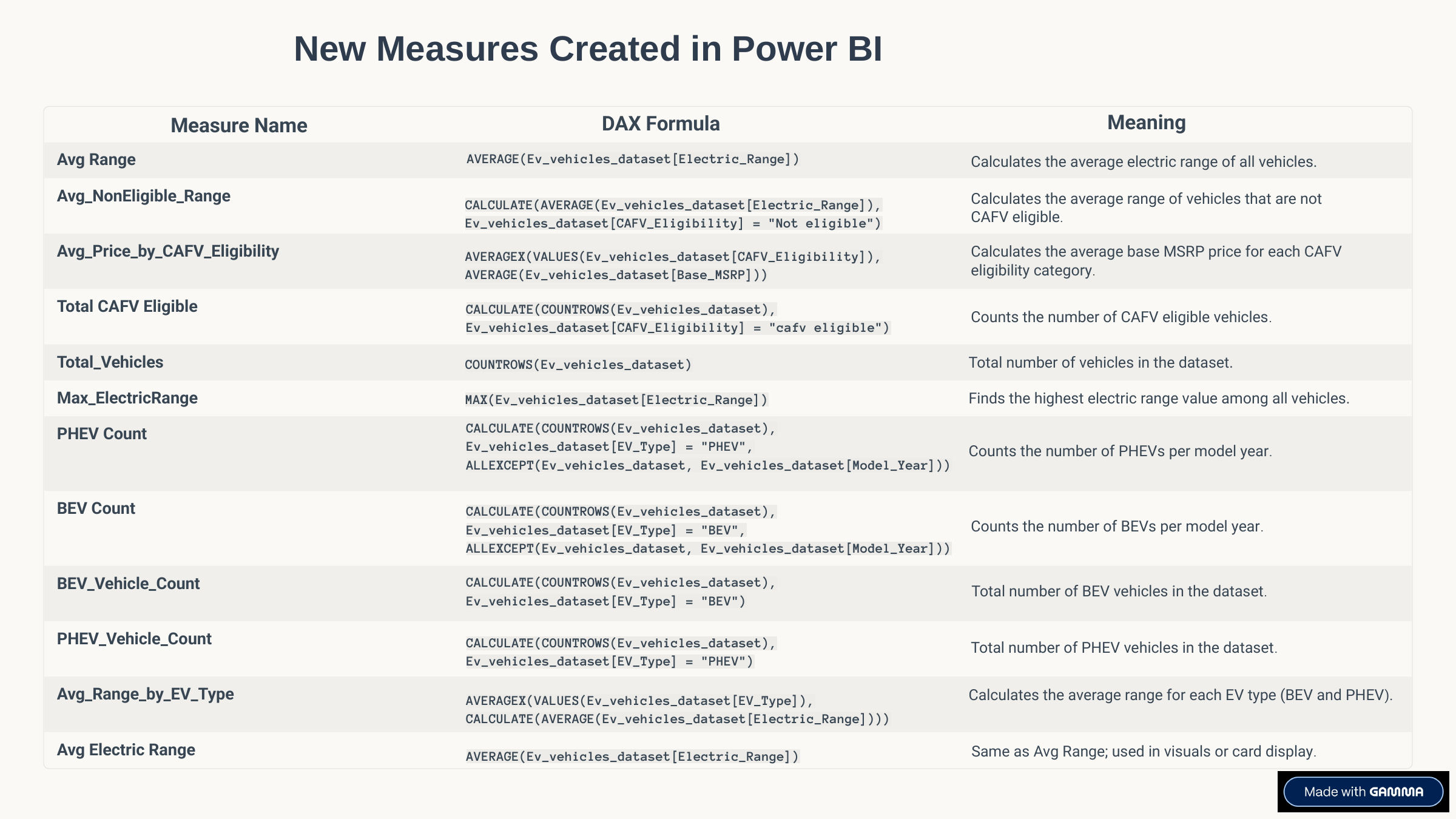

New Measures Created in Power BI

Meaning
DAX Formula
Measure Name

AVERAGE(Ev_vehicles_dataset[Electric_Range])
Avg Range
Calculates the average electric range of all vehicles.

Avg_NonEligible_Range
Calculates the average range of vehicles that are not
CAFV eligible.
CALCULATE(AVERAGE(Ev_vehicles_dataset[Electric_Range]), Ev_vehicles_dataset[CAFV_Eligibility] = "Not eligible")

Avg_Price_by_CAFV_Eligibility
Calculates the average base MSRP price for each CAFV
eligibility category.
AVERAGEX(VALUES(Ev_vehicles_dataset[CAFV_Eligibility]), AVERAGE(Ev_vehicles_dataset[Base_MSRP]))

Total CAFV Eligible
CALCULATE(COUNTROWS(Ev_vehicles_dataset), Ev_vehicles_dataset[CAFV_Eligibility] = "cafv eligible")
Counts the number of CAFV eligible vehicles.

Total_Vehicles
Total number of vehicles in the dataset.
COUNTROWS(Ev_vehicles_dataset)

Max_ElectricRange
MAX(Ev_vehicles_dataset[Electric_Range])
Finds the highest electric range value among all vehicles.

CALCULATE(COUNTROWS(Ev_vehicles_dataset), Ev_vehicles_dataset[EV_Type] = "PHEV", ALLEXCEPT(Ev_vehicles_dataset, Ev_vehicles_dataset[Model_Year]))
PHEV Count
Counts the number of PHEVs per model year.

BEV Count
CALCULATE(COUNTROWS(Ev_vehicles_dataset), Ev_vehicles_dataset[EV_Type] = "BEV", ALLEXCEPT(Ev_vehicles_dataset, Ev_vehicles_dataset[Model_Year]))
Counts the number of BEVs per model year.

CALCULATE(COUNTROWS(Ev_vehicles_dataset), Ev_vehicles_dataset[EV_Type] = "BEV")
BEV_Vehicle_Count
Total number of BEV vehicles in the dataset.

PHEV_Vehicle_Count
CALCULATE(COUNTROWS(Ev_vehicles_dataset), Ev_vehicles_dataset[EV_Type] = "PHEV")
Total number of PHEV vehicles in the dataset.

Avg_Range_by_EV_Type
Calculates the average range for each EV type (BEV and PHEV).
AVERAGEX(VALUES(Ev_vehicles_dataset[EV_Type]), CALCULATE(AVERAGE(Ev_vehicles_dataset[Electric_Range])))

Avg Electric Range
Same as Avg Range; used in visuals or card display.
AVERAGE(Ev_vehicles_dataset[Electric_Range])